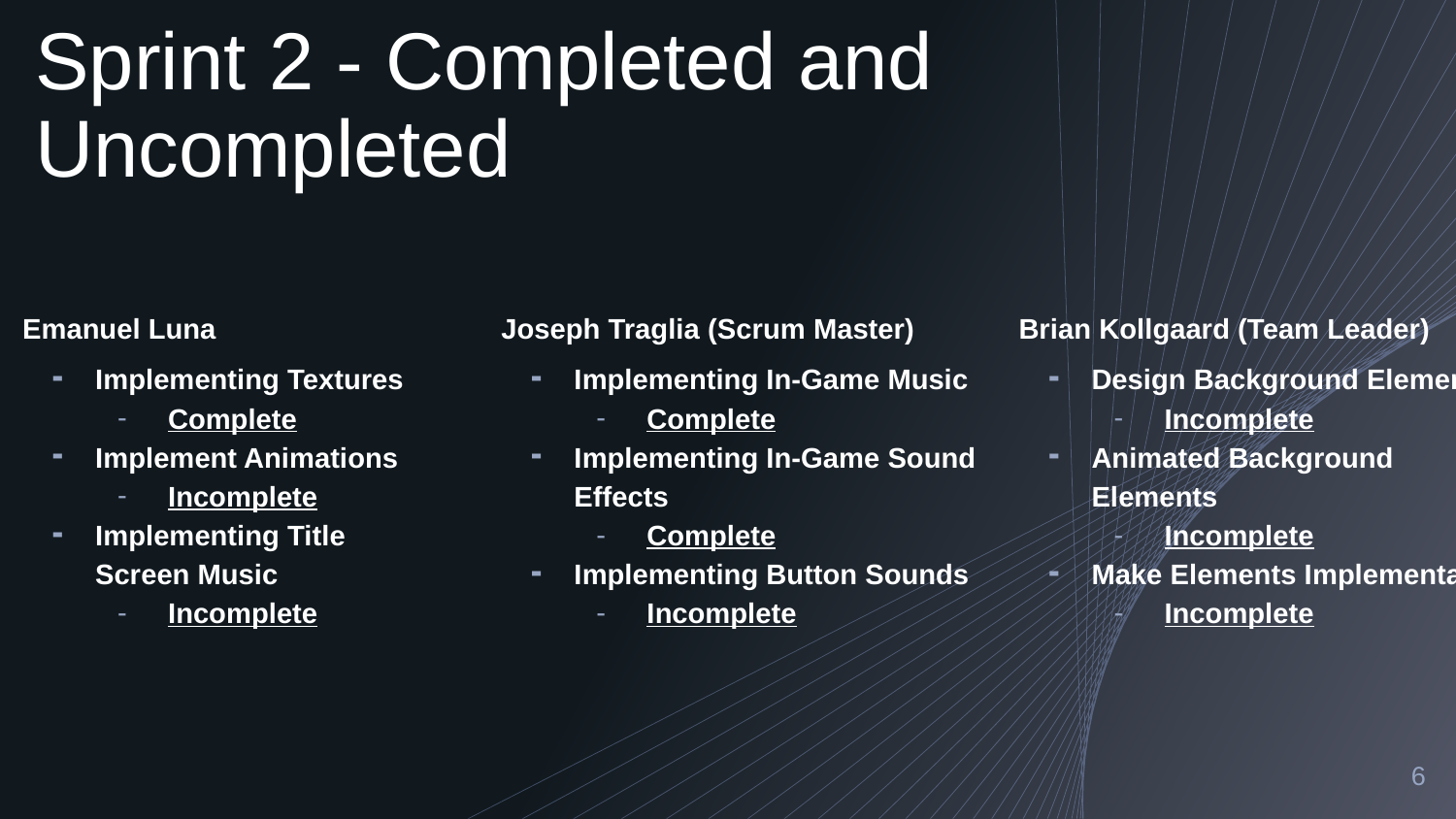

# Sprint 2 - Completed and Uncompleted
Emanuel Luna
Implementing Textures
Complete
Implement Animations
Incomplete
Implementing Title Screen Music
Incomplete
Joseph Traglia (Scrum Master)
Implementing In-Game Music
Complete
Implementing In-Game Sound Effects
Complete
Implementing Button Sounds
Incomplete

Brian Kollgaard (Team Leader)
Design Background Elements
Incomplete
Animated Background Elements
Incomplete
Make Elements Implementable
Incomplete

6